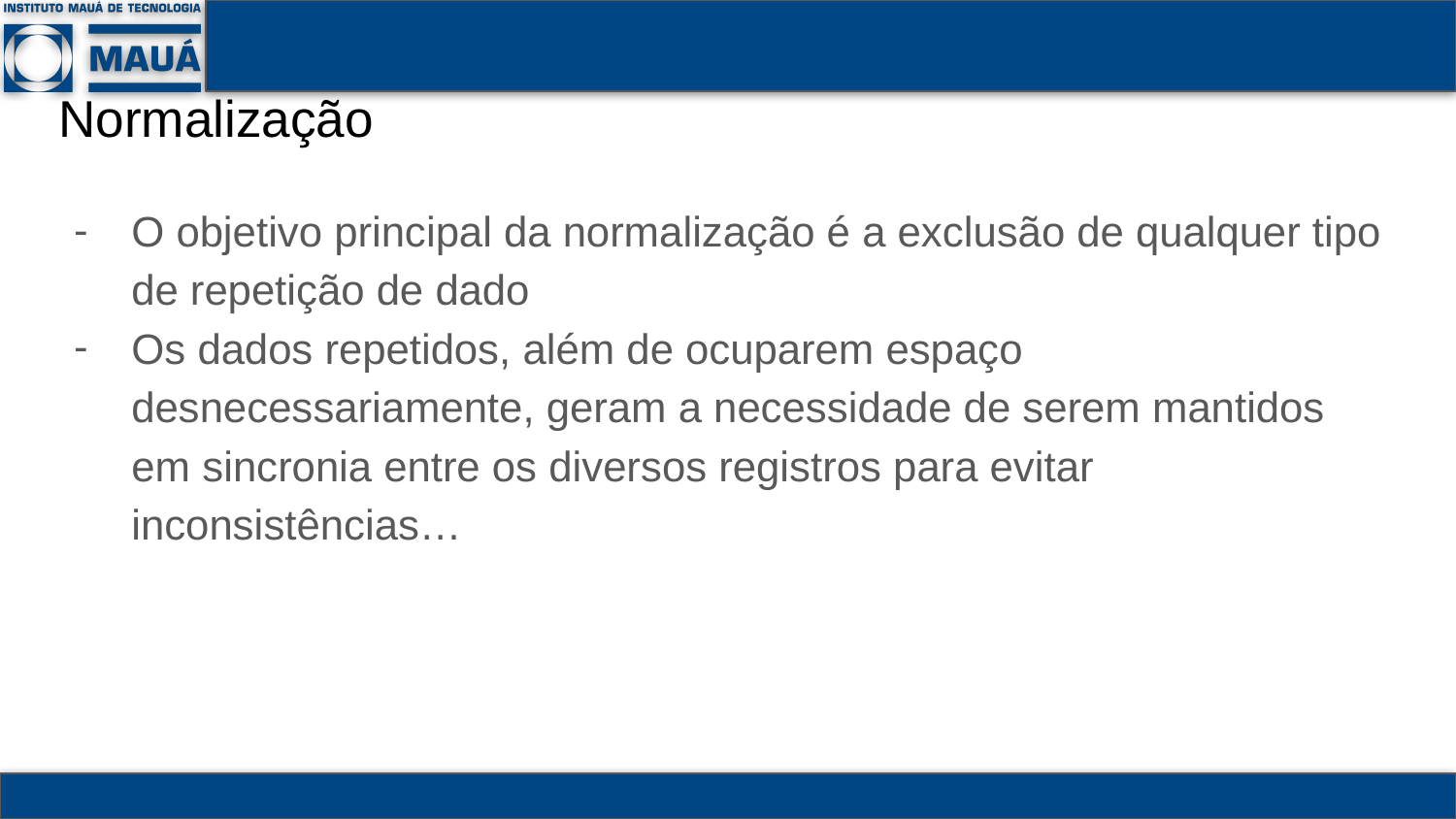

# Normalização
O objetivo principal da normalização é a exclusão de qualquer tipo de repetição de dado
Os dados repetidos, além de ocuparem espaço desnecessariamente, geram a necessidade de serem mantidos em sincronia entre os diversos registros para evitar inconsistências…